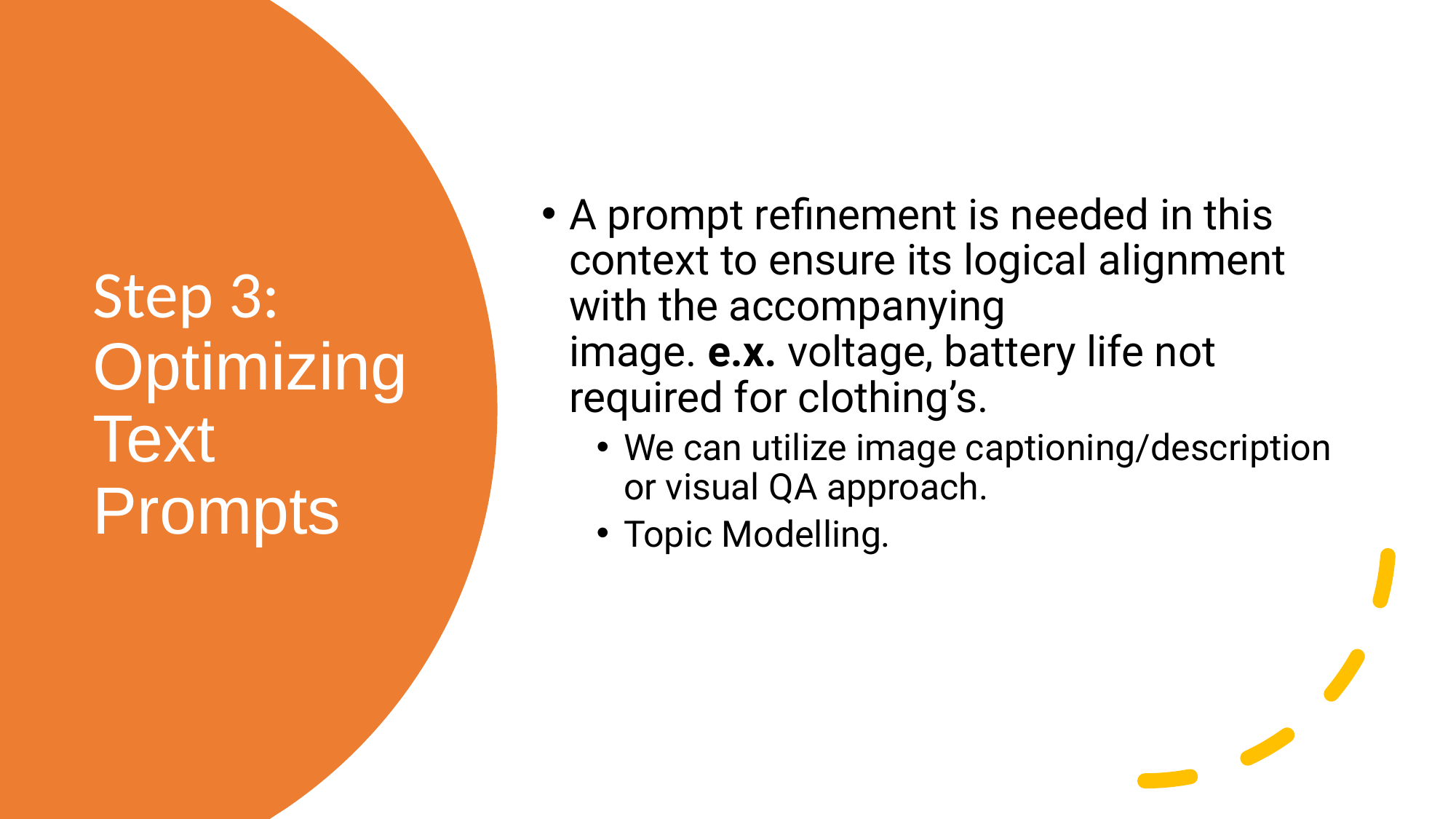

A prompt refinement is needed in this context to ensure its logical alignment with the accompanying image. e.x. voltage, battery life not required for clothing’s.
We can utilize image captioning/description or visual QA approach.
Topic Modelling.

# Step 3: Optimizing Text Prompts